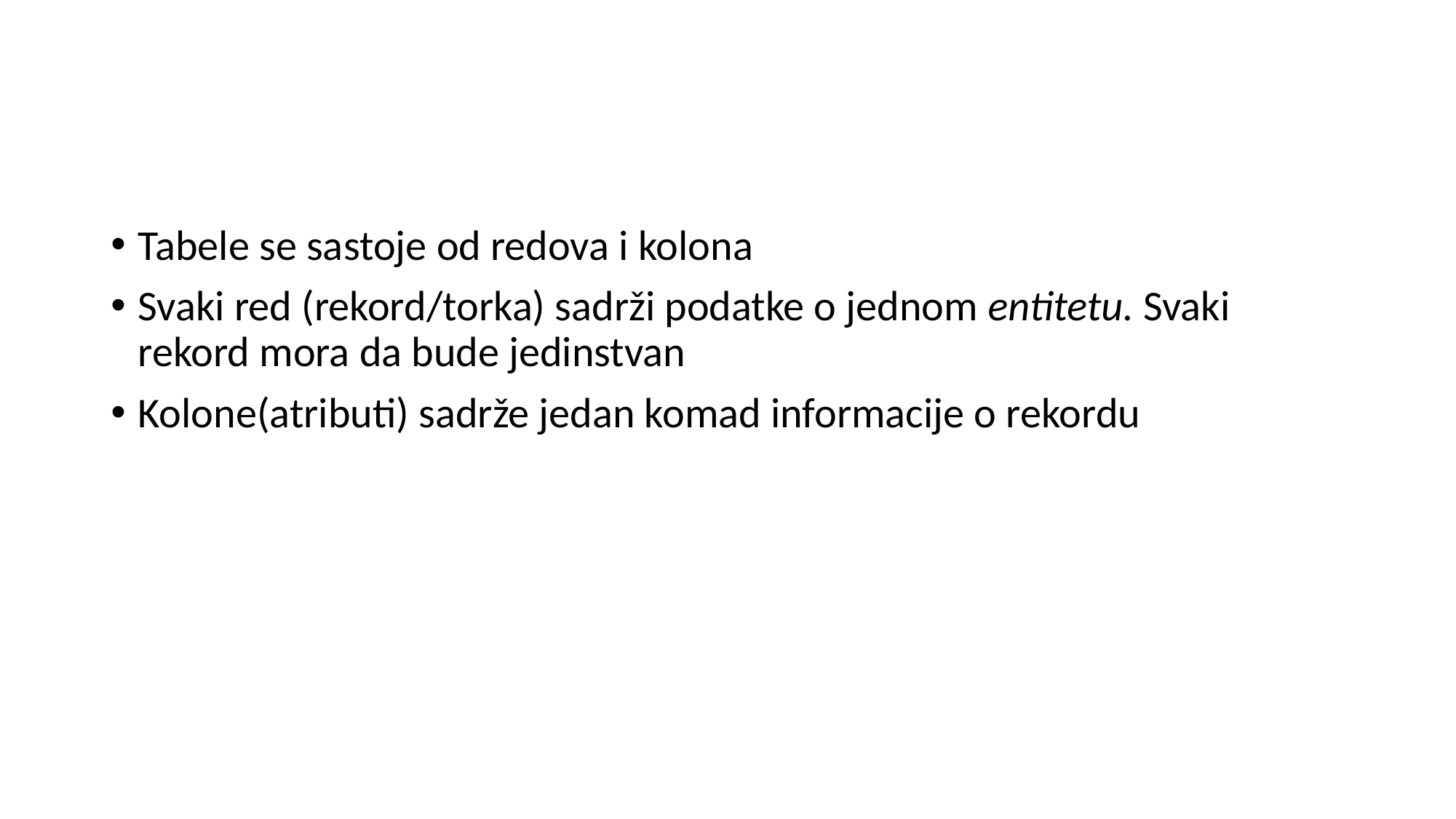

Tabele se sastoje od redova i kolona
Svaki red (rekord/torka) sadrži podatke o jednom entitetu. Svaki rekord mora da bude jedinstvan
Kolone(atributi) sadrže jedan komad informacije o rekordu